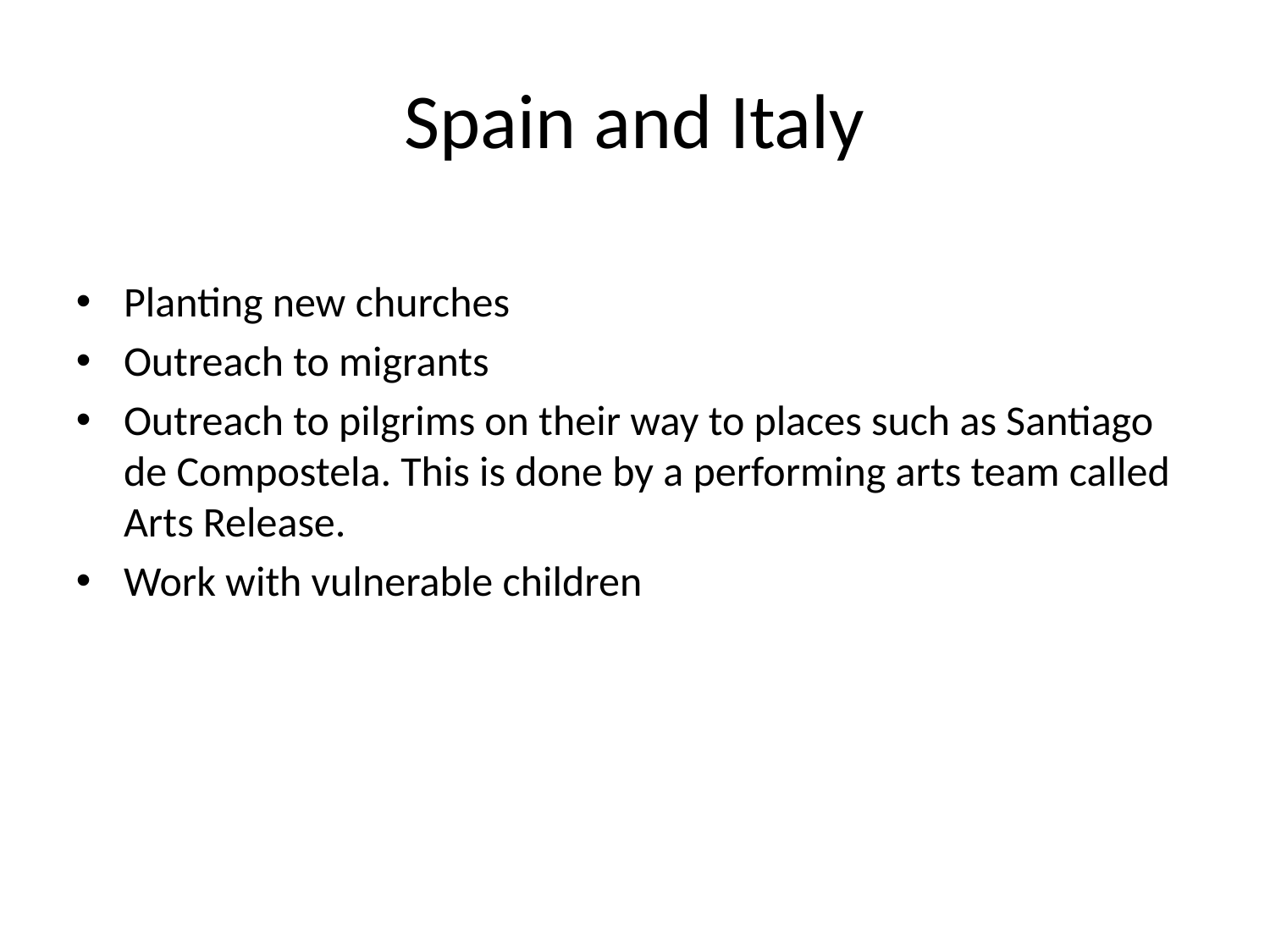

Spain and Italy

Planting new churches
Outreach to migrants
Outreach to pilgrims on their way to places such as Santiago de Compostela. This is done by a performing arts team called Arts Release.
Work with vulnerable children